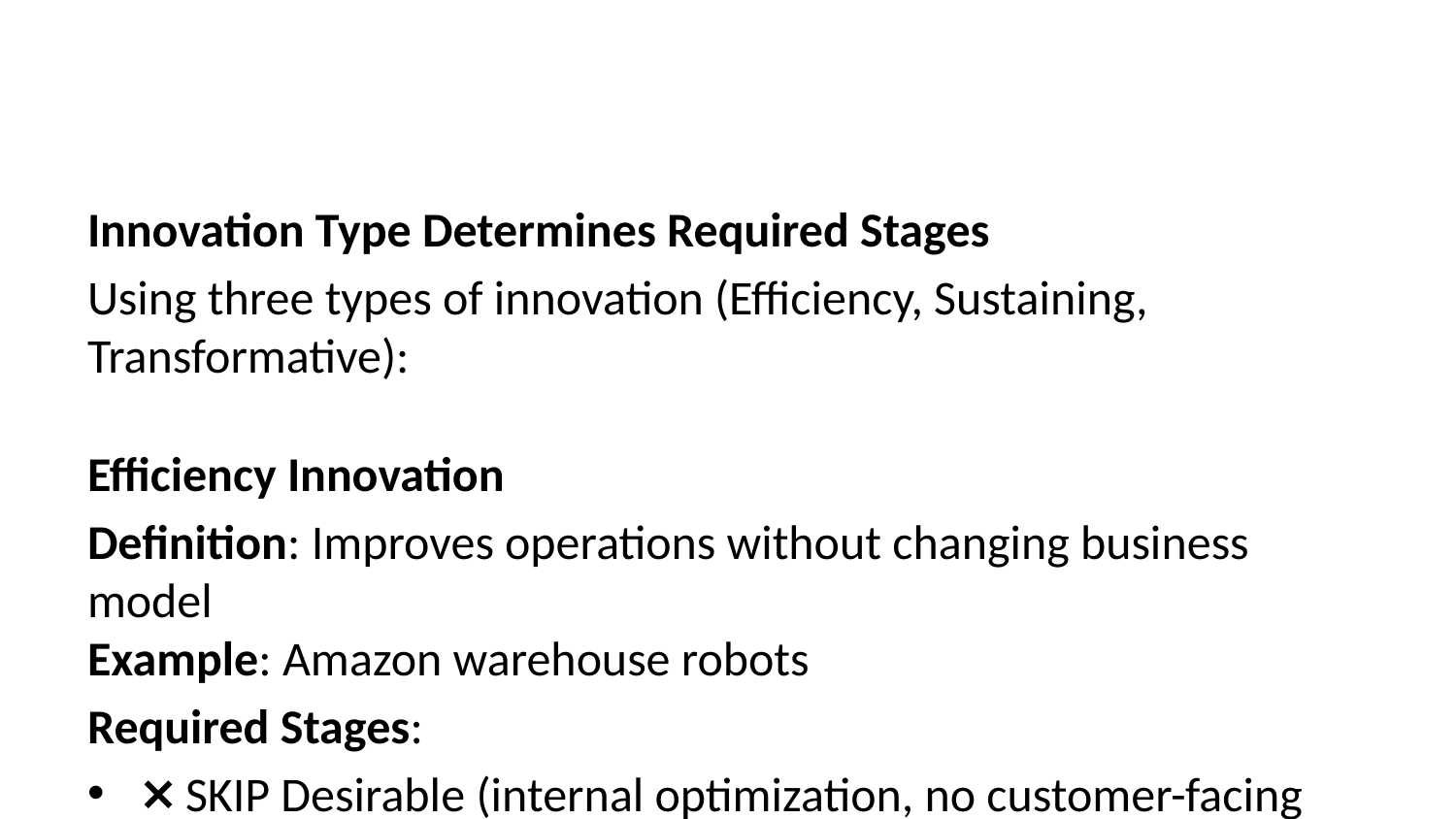

Innovation Type Determines Required Stages
Using three types of innovation (Efficiency, Sustaining, Transformative):
Efficiency Innovation
Definition: Improves operations without changing business model
Example: Amazon warehouse robots
Required Stages:
❌ SKIP Desirable (internal optimization, no customer-facing need)
✅ Feasible (Can we implement this technology?)
✅ Viable (Does ROI justify investment?)
✅ Scalable (Can we roll out across all warehouses?)
❌ SKIP Adaptable (Point solution, not platform)
Path: Feasible → Viable → Scalable